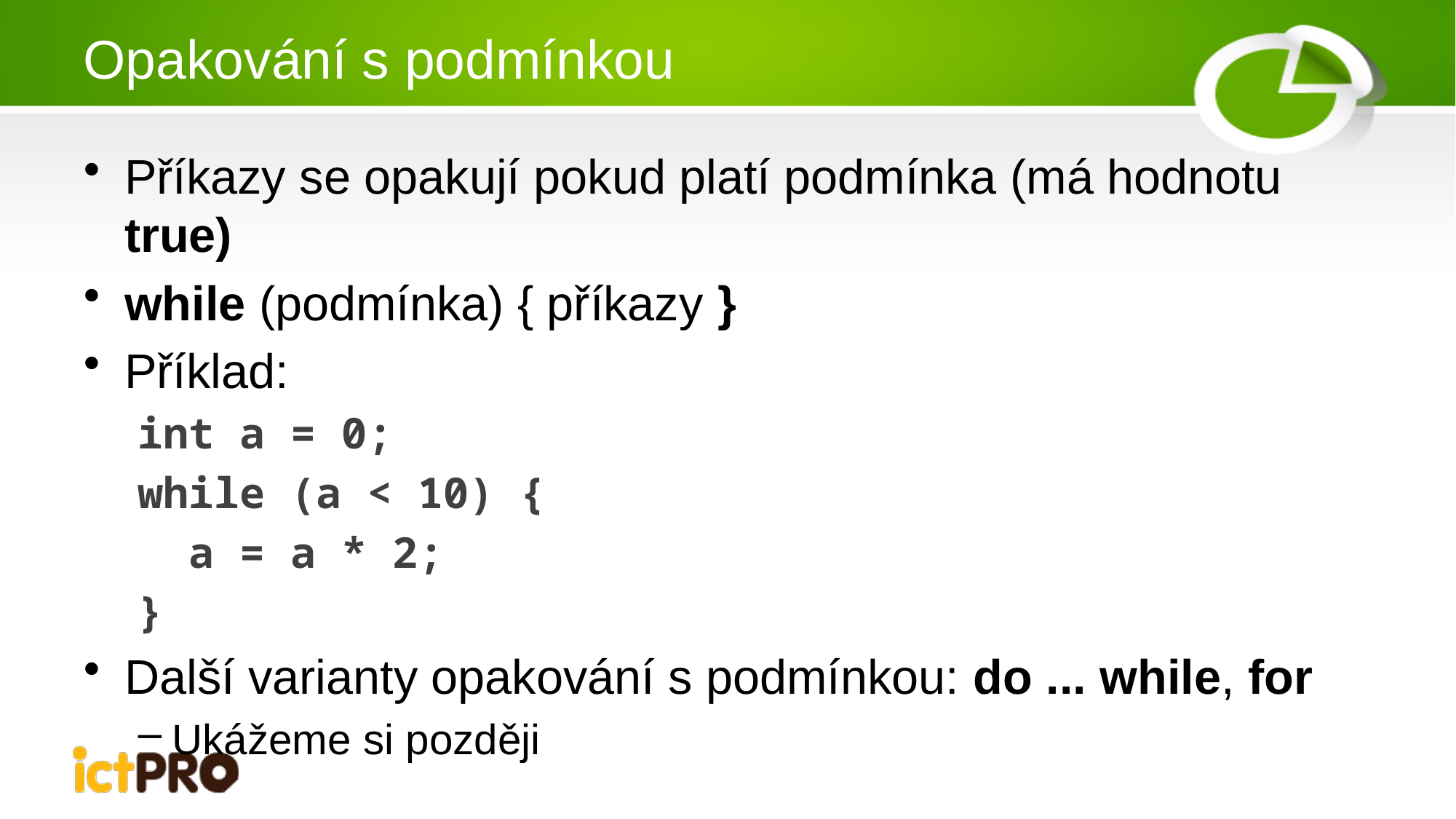

# Opakování s podmínkou
Příkazy se opakují pokud platí podmínka (má hodnotu true)
while (podmínka) { příkazy }
Příklad:
int a = 0;
while (a < 10) {
  a = a * 2;
}
Další varianty opakování s podmínkou: do ... while, for
Ukážeme si později